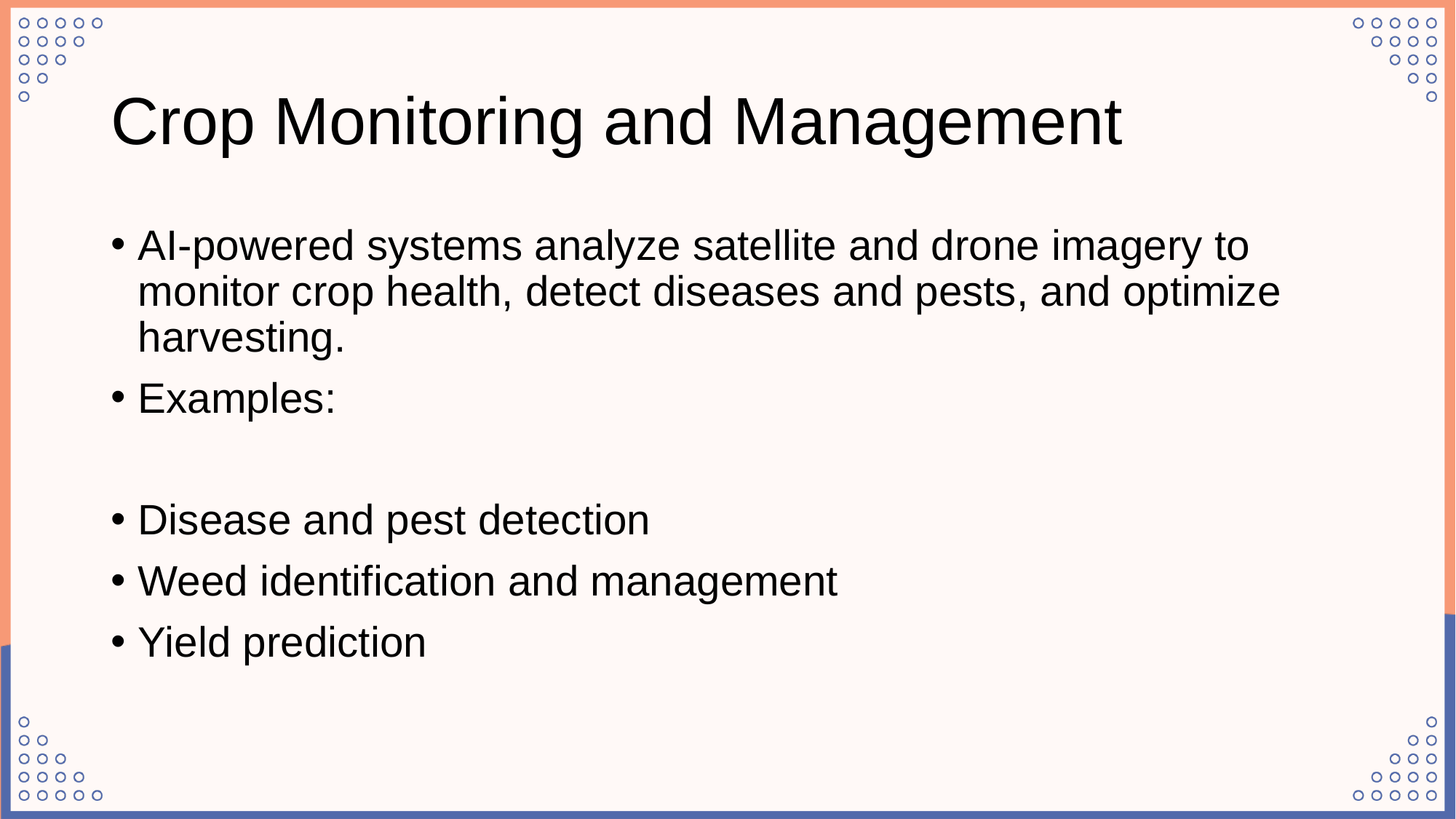

# Crop Monitoring and Management
AI-powered systems analyze satellite and drone imagery to monitor crop health, detect diseases and pests, and optimize harvesting.
Examples:

Disease and pest detection
Weed identification and management
Yield prediction